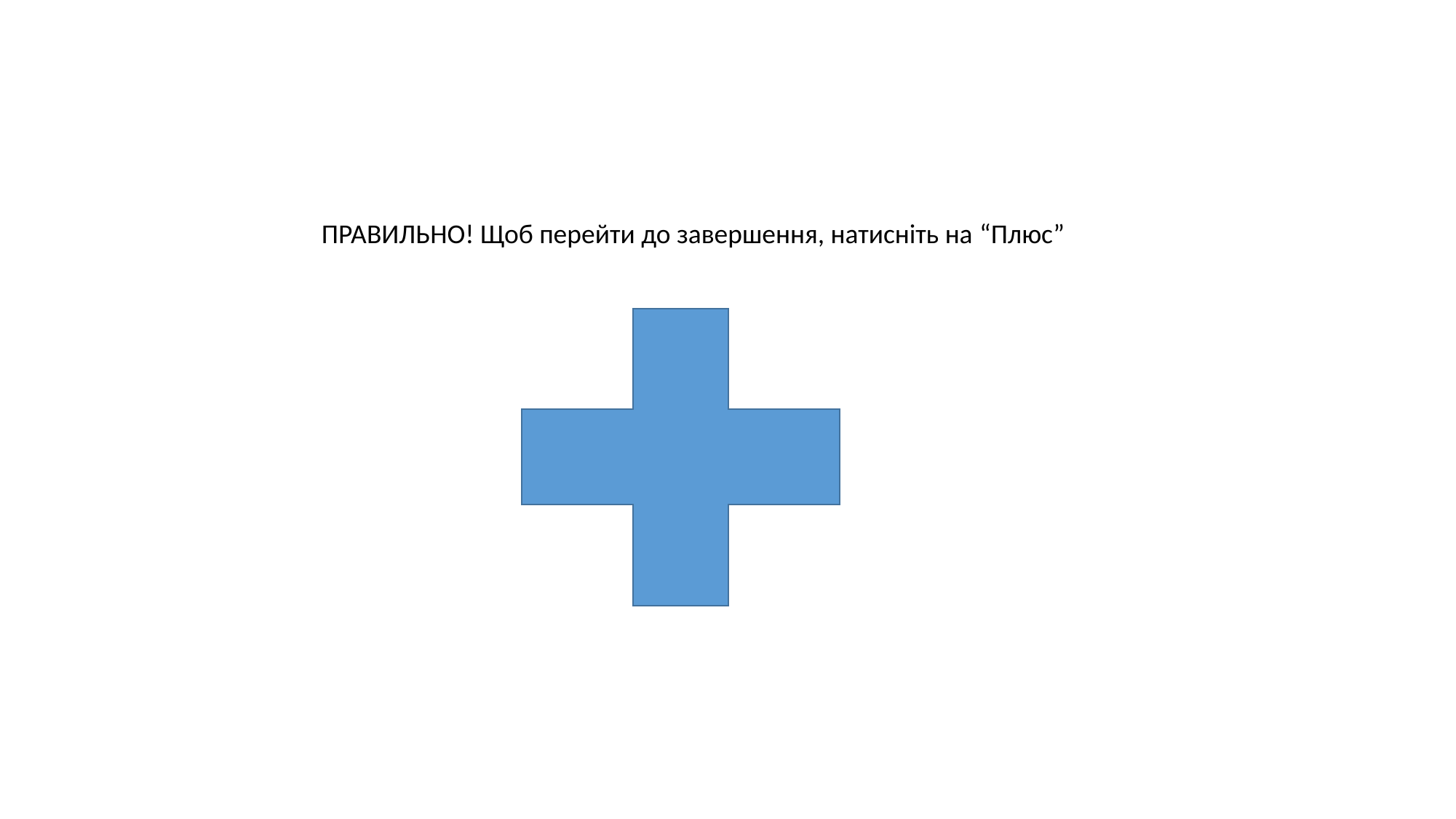

ПРАВИЛЬНО! Щоб перейти до завершення, натисніть на “Плюс”